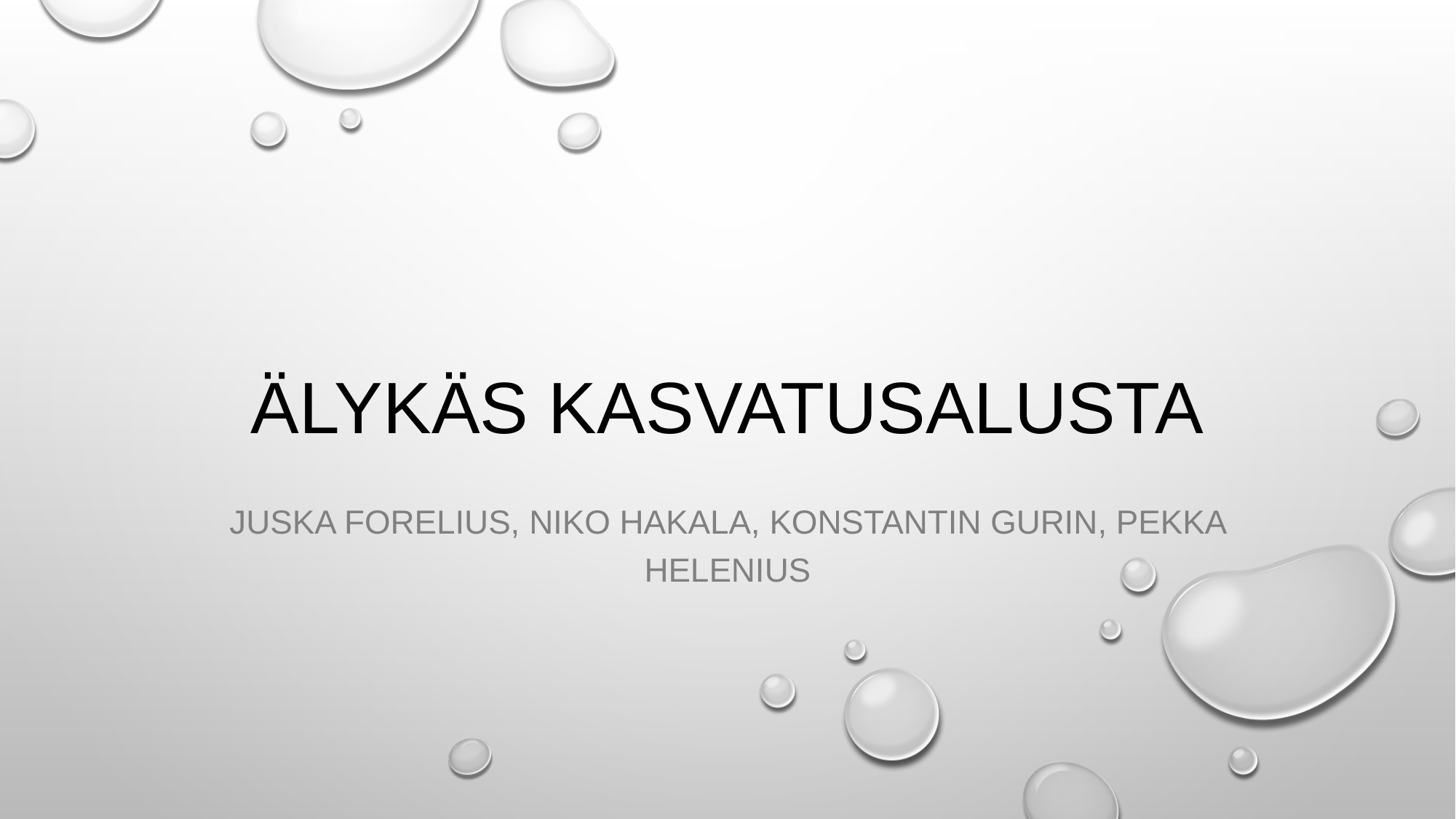

# Älykäs kasvatusalusta
Juska Forelius, Niko Hakala, Konstantin Gurin, Pekka Helenius